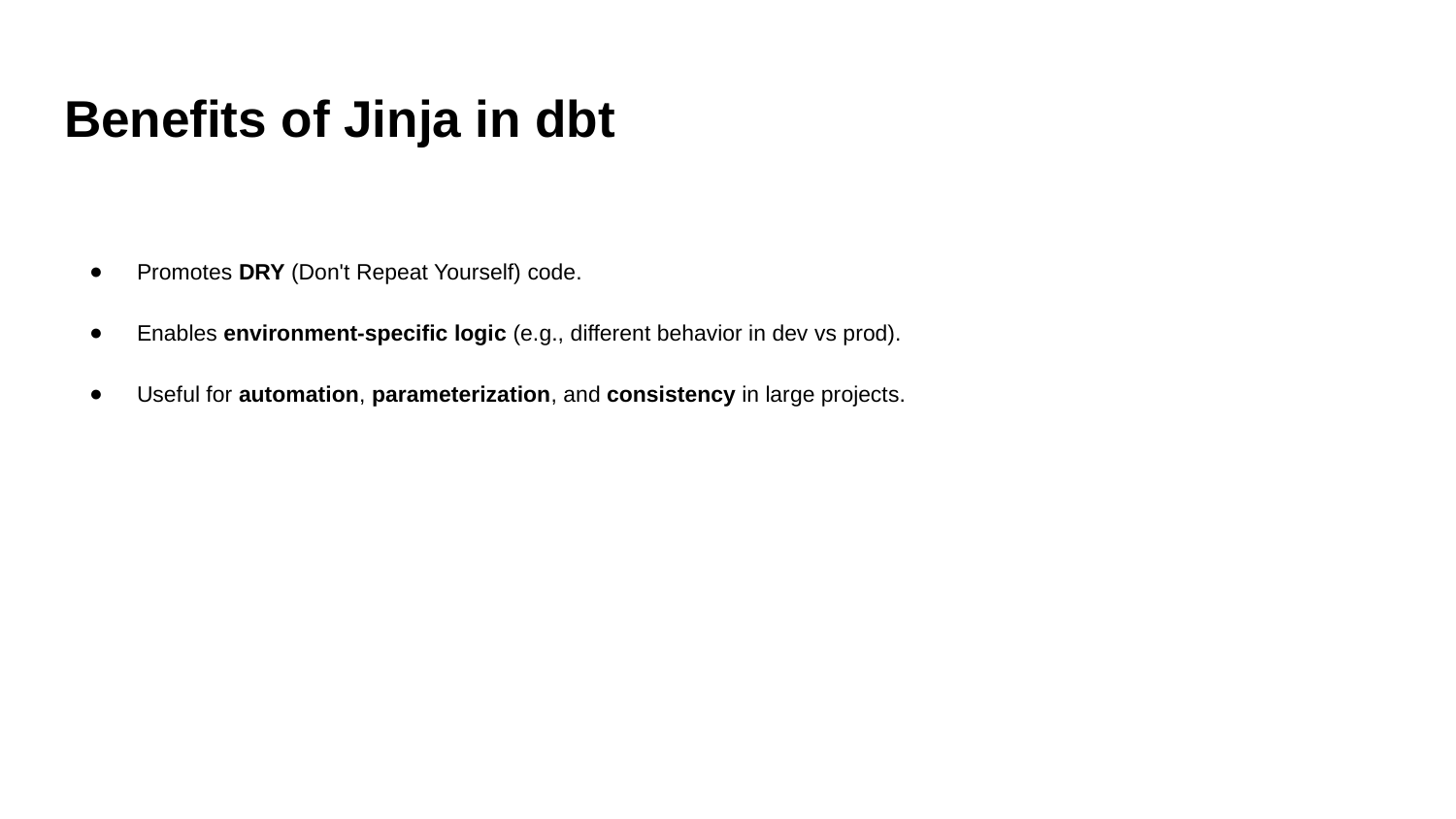

# Benefits of Jinja in dbt

Promotes DRY (Don't Repeat Yourself) code.
Enables environment-specific logic (e.g., different behavior in dev vs prod).
Useful for automation, parameterization, and consistency in large projects.